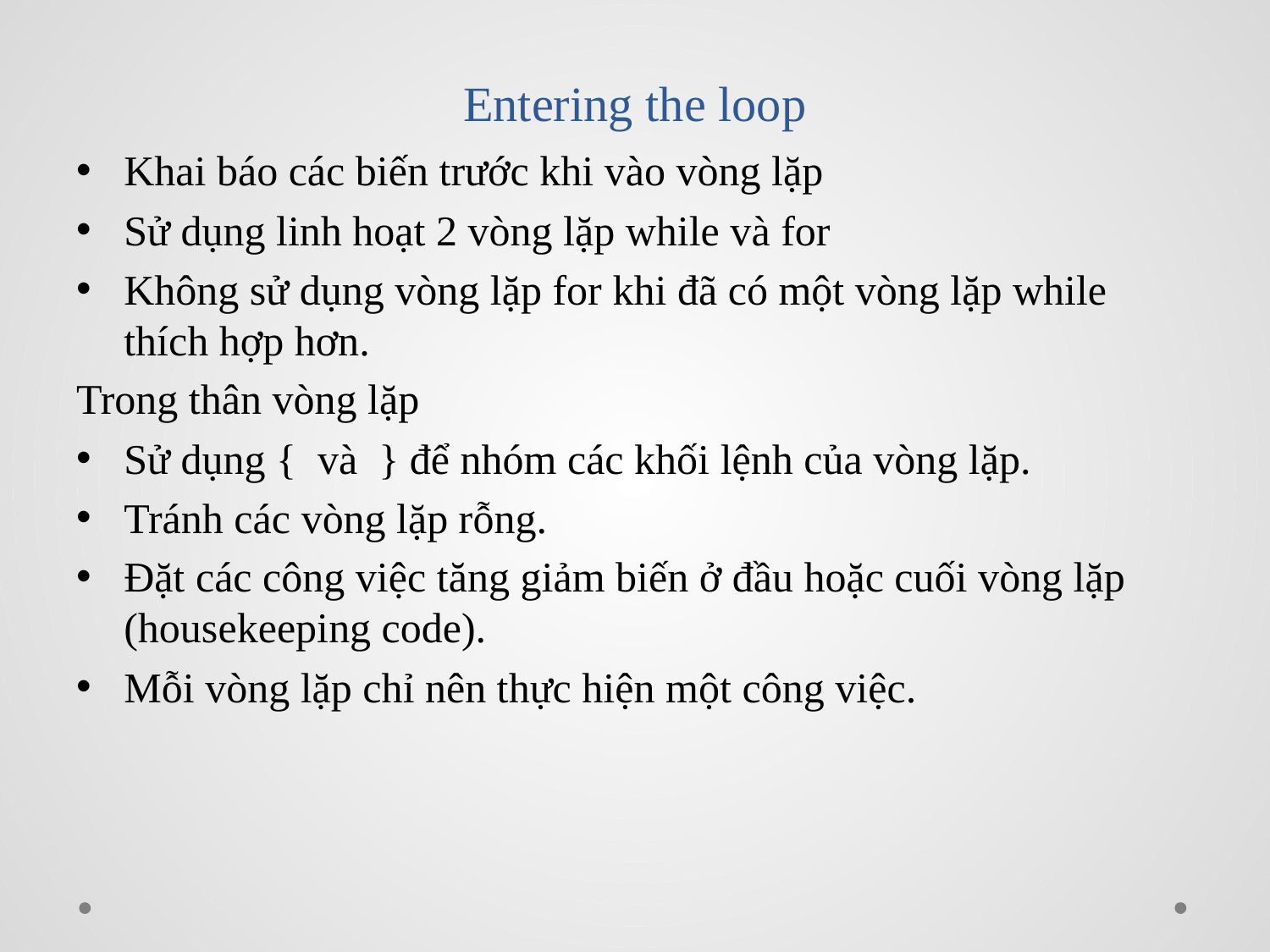

# Entering the loop
Khai báo các biến trước khi vào vòng lặp
Sử dụng linh hoạt 2 vòng lặp while và for
Không sử dụng vòng lặp for khi đã có một vòng lặp while thích hợp hơn.
Trong thân vòng lặp
Sử dụng {  và  } để nhóm các khối lệnh của vòng lặp.
Tránh các vòng lặp rỗng.
Đặt các công việc tăng giảm biến ở đầu hoặc cuối vòng lặp (housekeeping code).
Mỗi vòng lặp chỉ nên thực hiện một công việc.